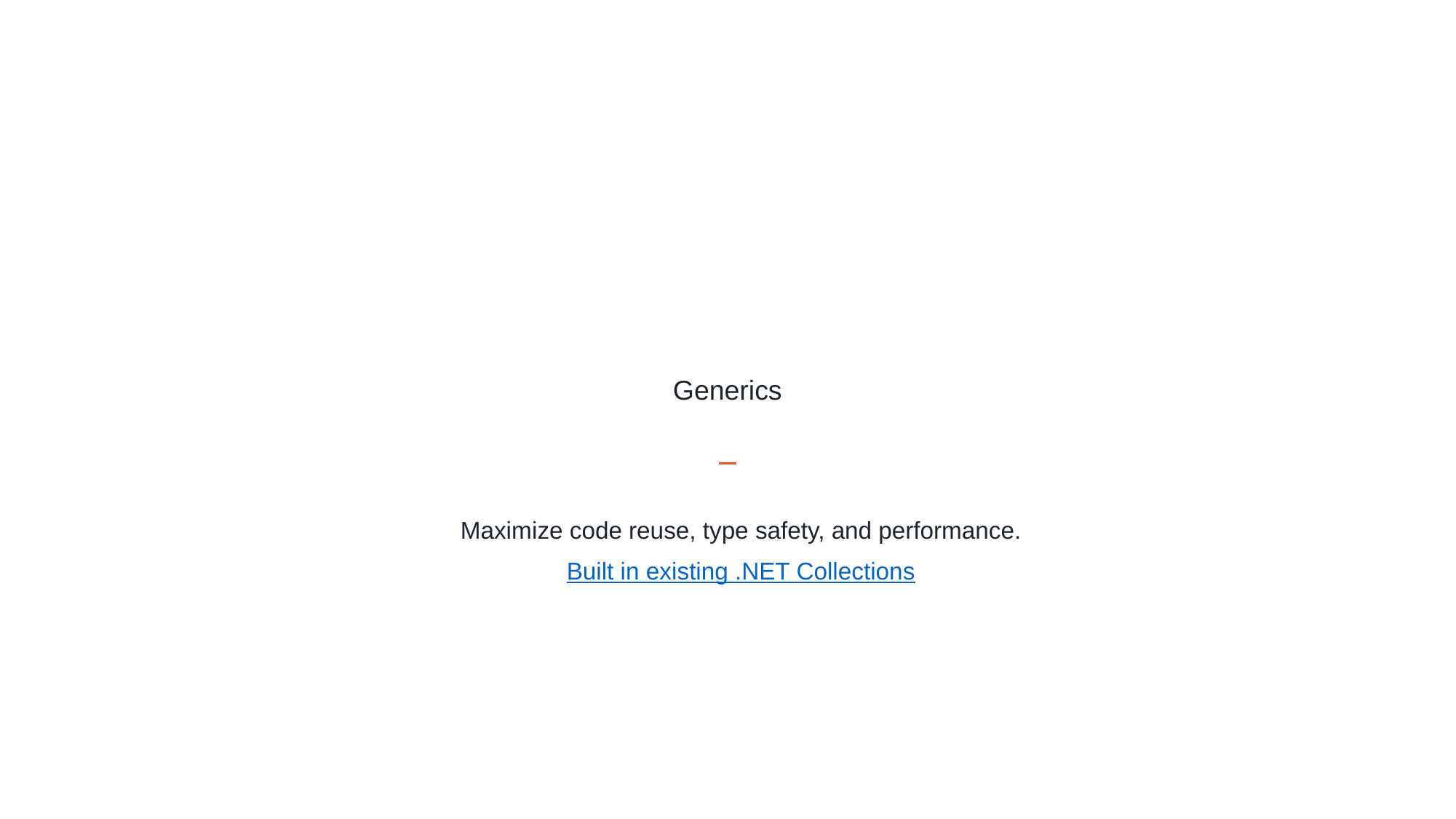

# Generics
Maximize code reuse, type safety, and performance.
Built in existing .NET Collections